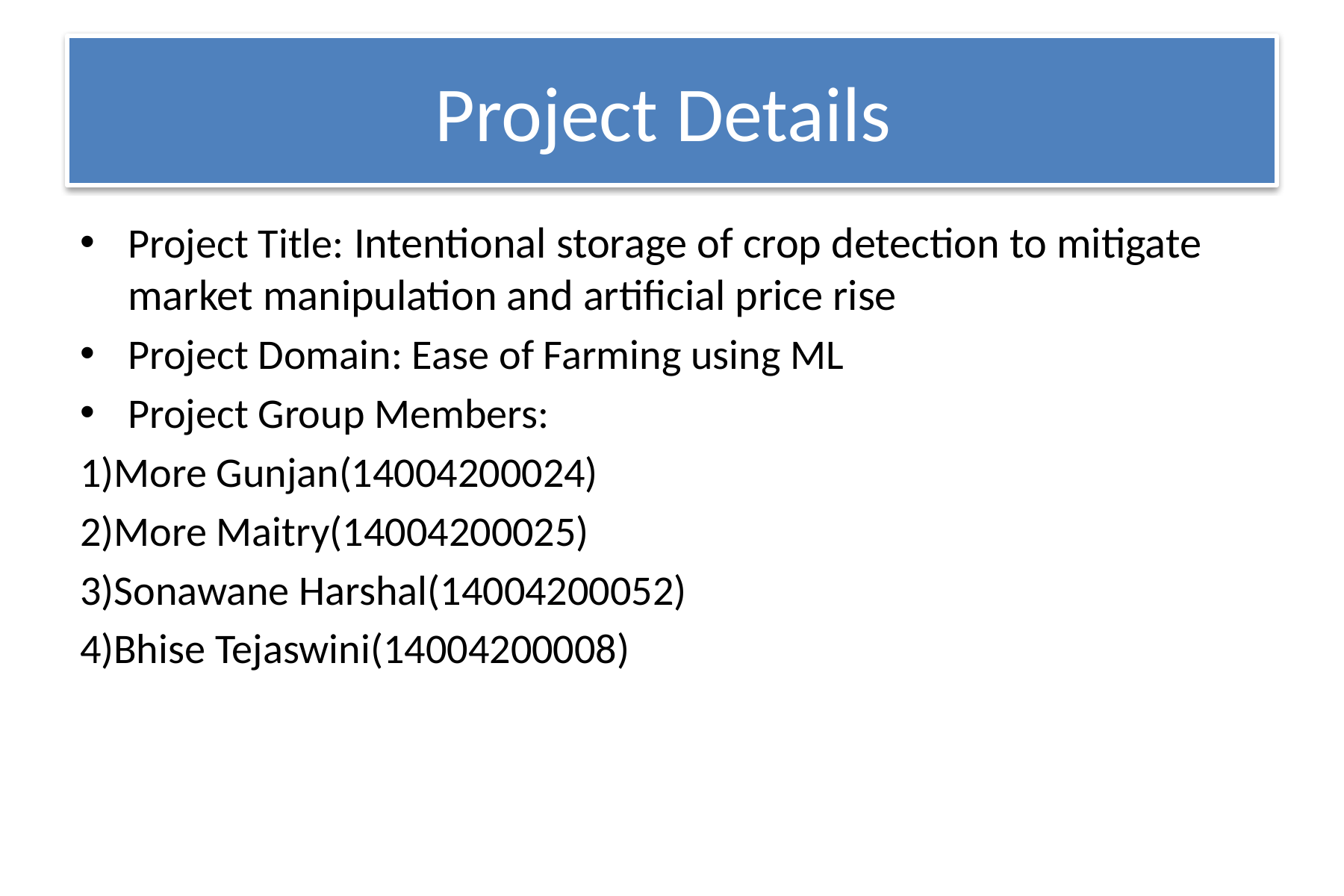

# Project Details
Project Title: Intentional storage of crop detection to mitigate market manipulation and artificial price rise
Project Domain: Ease of Farming using ML
Project Group Members:
1)More Gunjan(14004200024)
2)More Maitry(14004200025)
3)Sonawane Harshal(14004200052)
4)Bhise Tejaswini(14004200008)